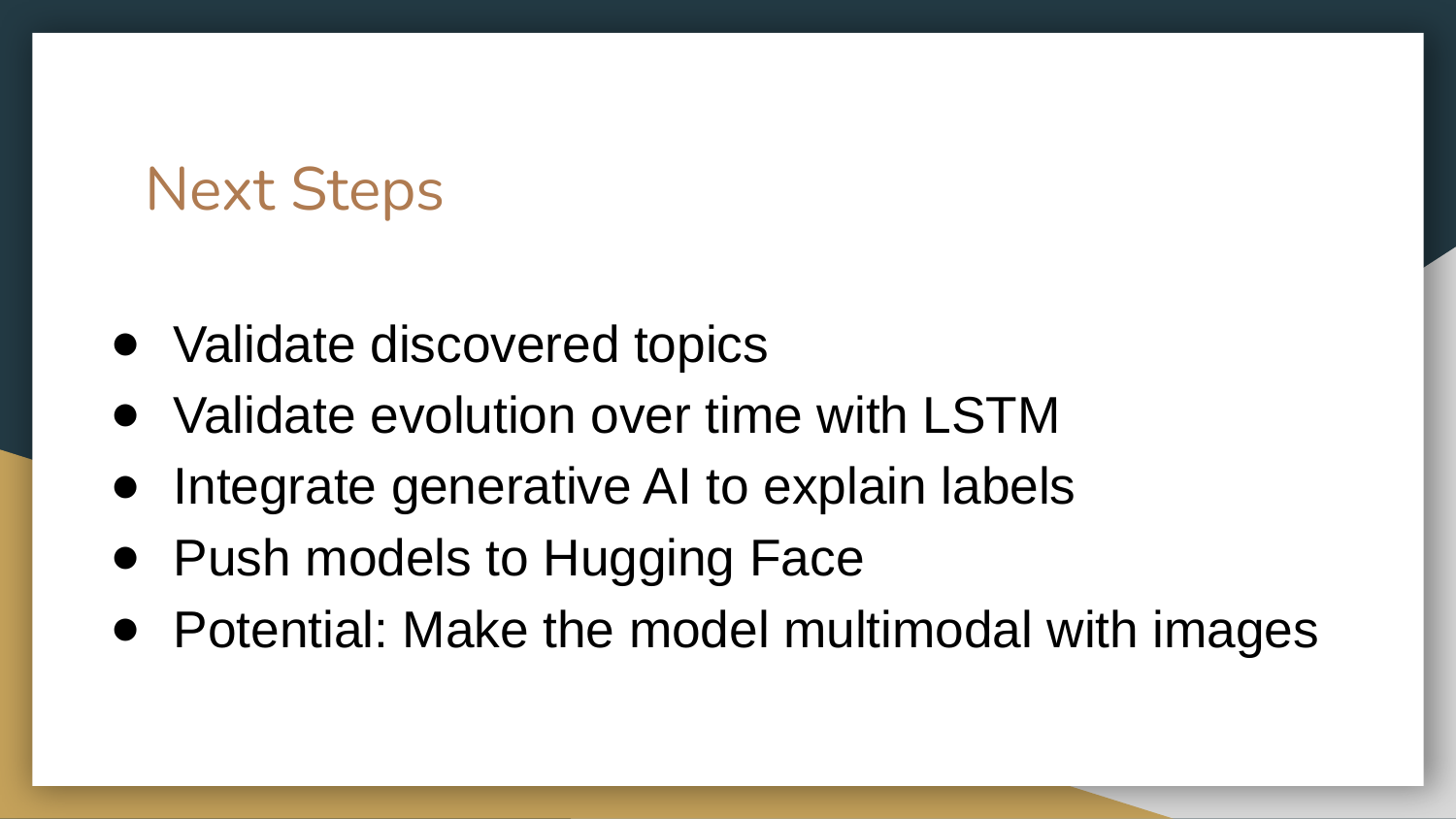

# Next Steps
Validate discovered topics
Validate evolution over time with LSTM
Integrate generative AI to explain labels
Push models to Hugging Face
Potential: Make the model multimodal with images